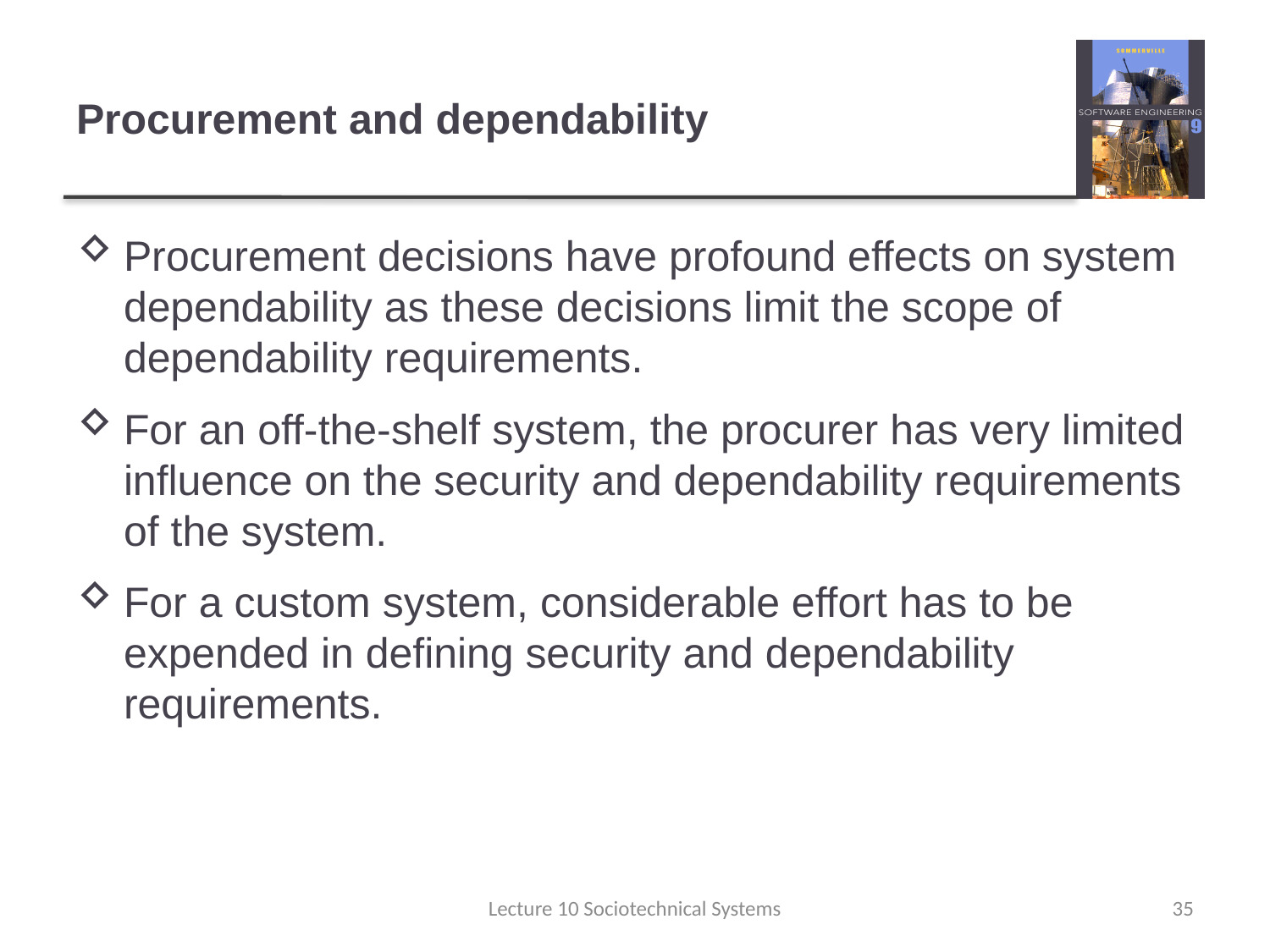

# Procurement and dependability
Procurement decisions have profound effects on system dependability as these decisions limit the scope of dependability requirements.
For an off-the-shelf system, the procurer has very limited influence on the security and dependability requirements of the system.
For a custom system, considerable effort has to be expended in defining security and dependability requirements.
Lecture 10 Sociotechnical Systems
35